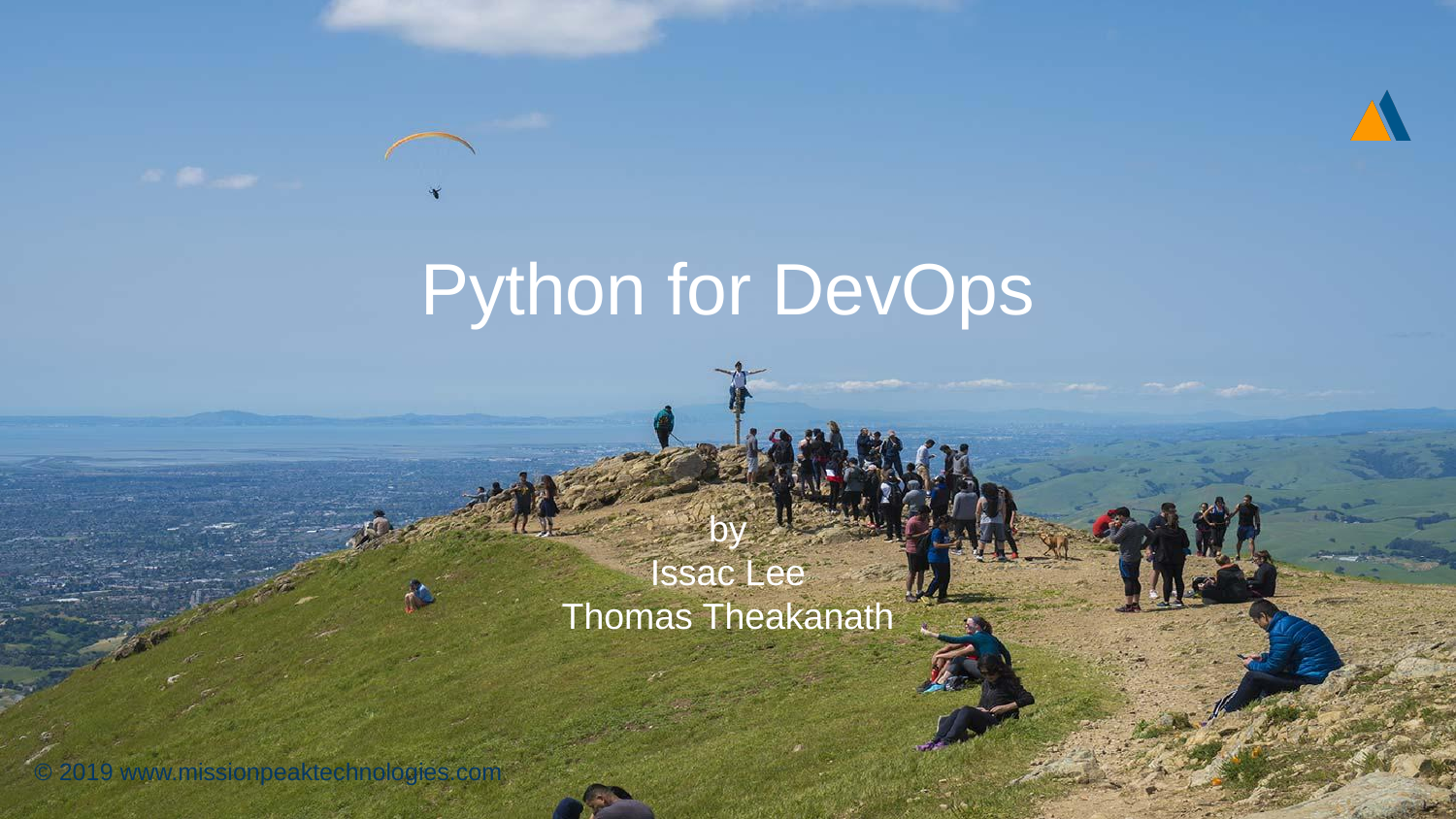

# Python for DevOps
by
Issac Lee
Thomas Theakanath